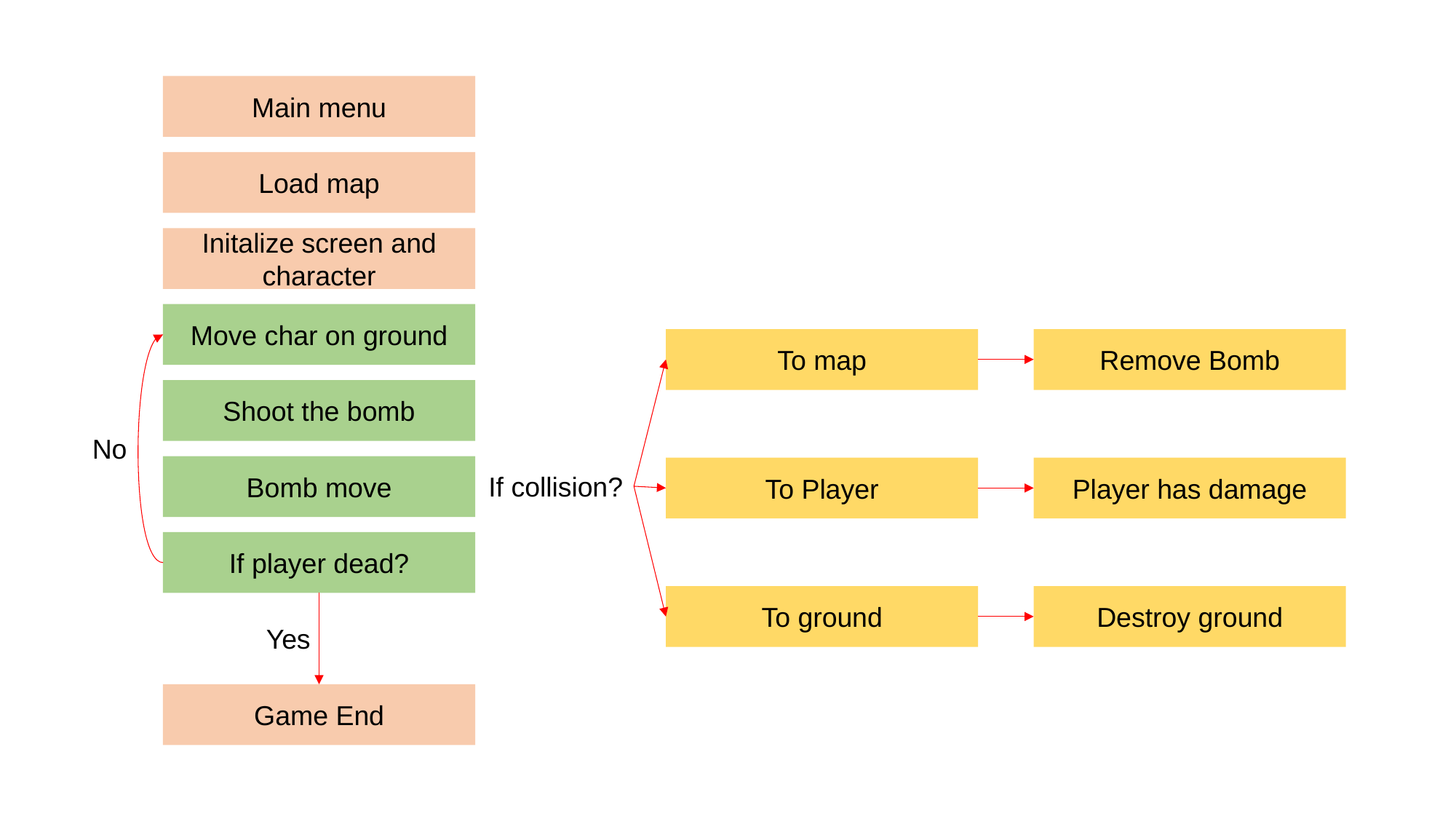

Main menu
Load map
Initalize screen and character
Move char on ground
To map
Remove Bomb
Shoot the bomb
No
Bomb move
To Player
Player has damage
If collision?
If player dead?
To ground
Destroy ground
Yes
Game End